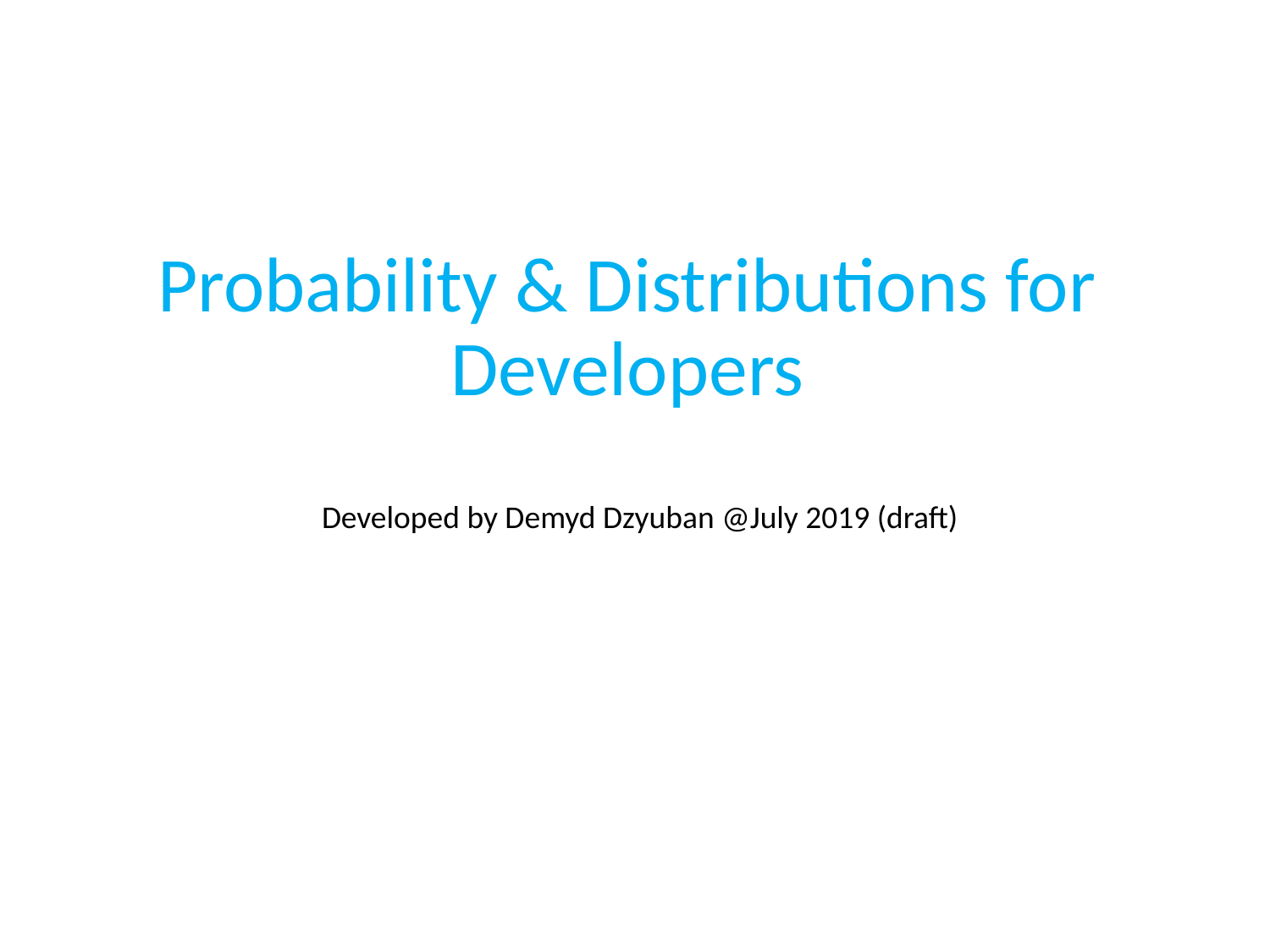

# Probability & Distributions for Developers

Developed by Demyd Dzyuban @July 2019 (draft)